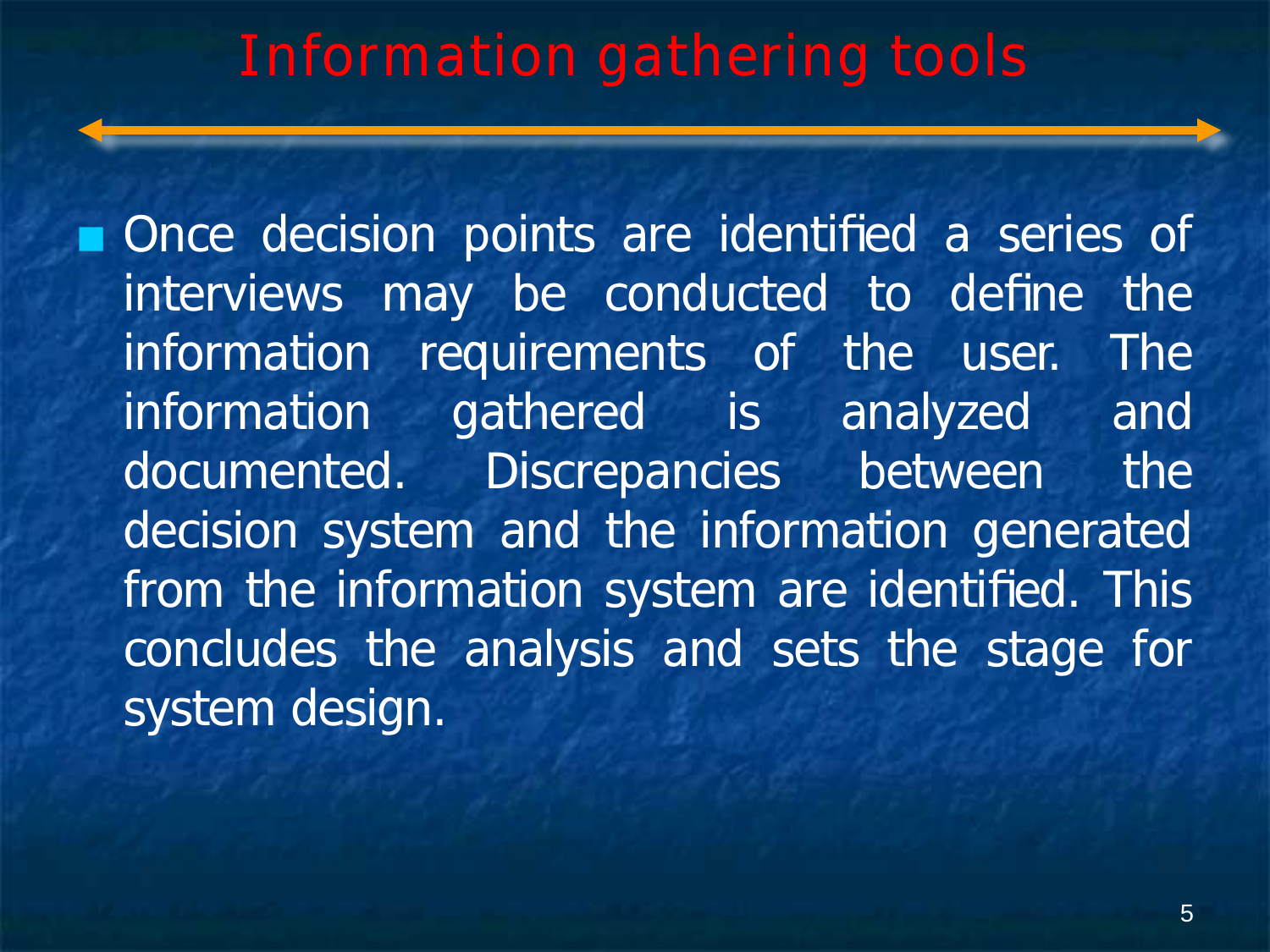

# Information gathering tools

Once decision points are identified a series of interviews may be conducted to define the information requirements of the user. The information gathered is analyzed and documented. Discrepancies between the decision system and the information generated from the information system are identified. This concludes the analysis and sets the stage for system design.
5